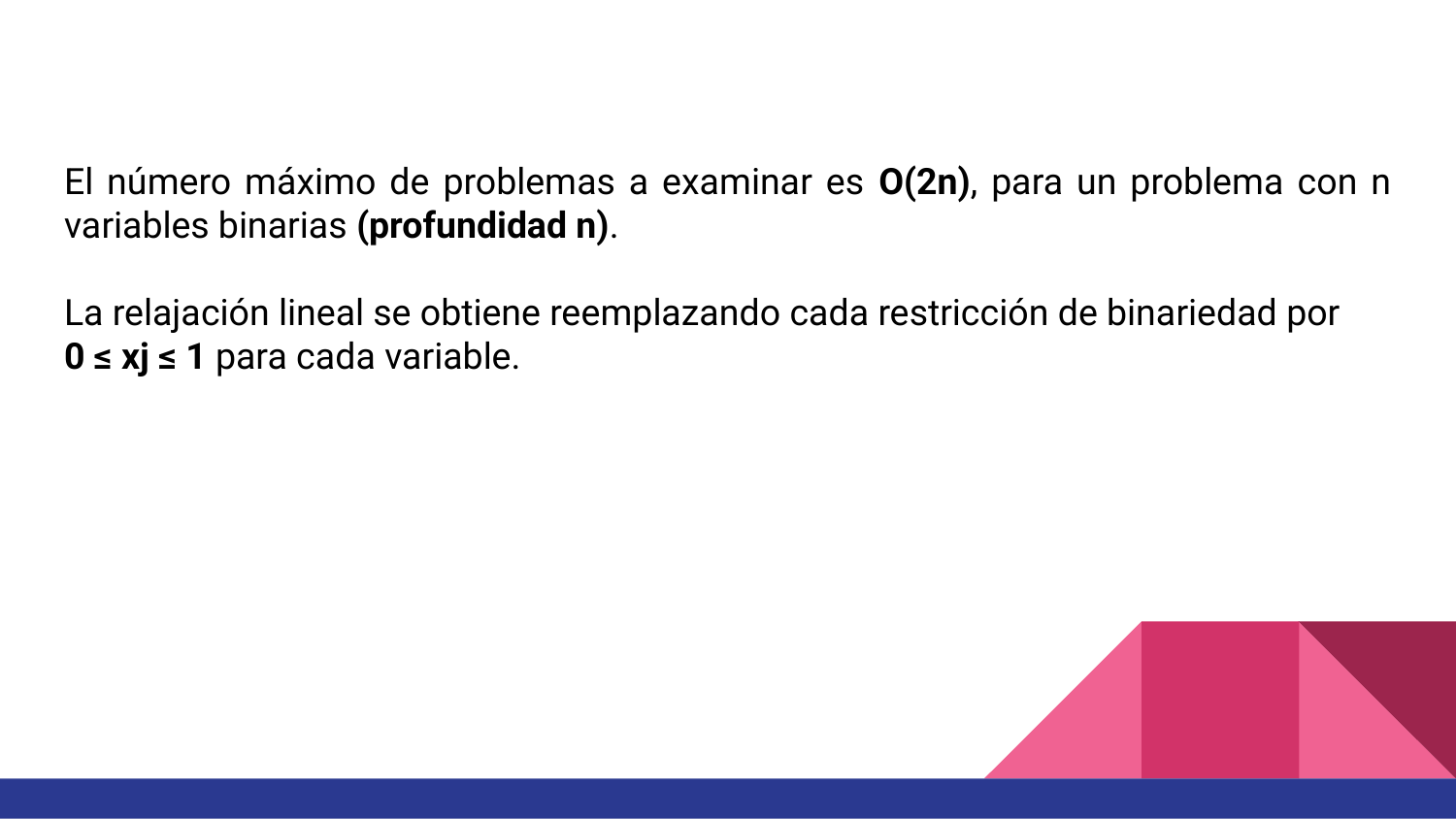

El número máximo de problemas a examinar es O(2n), para un problema con n variables binarias (profundidad n).

La relajación lineal se obtiene reemplazando cada restricción de binariedad por
0 ≤ xj ≤ 1 para cada variable.